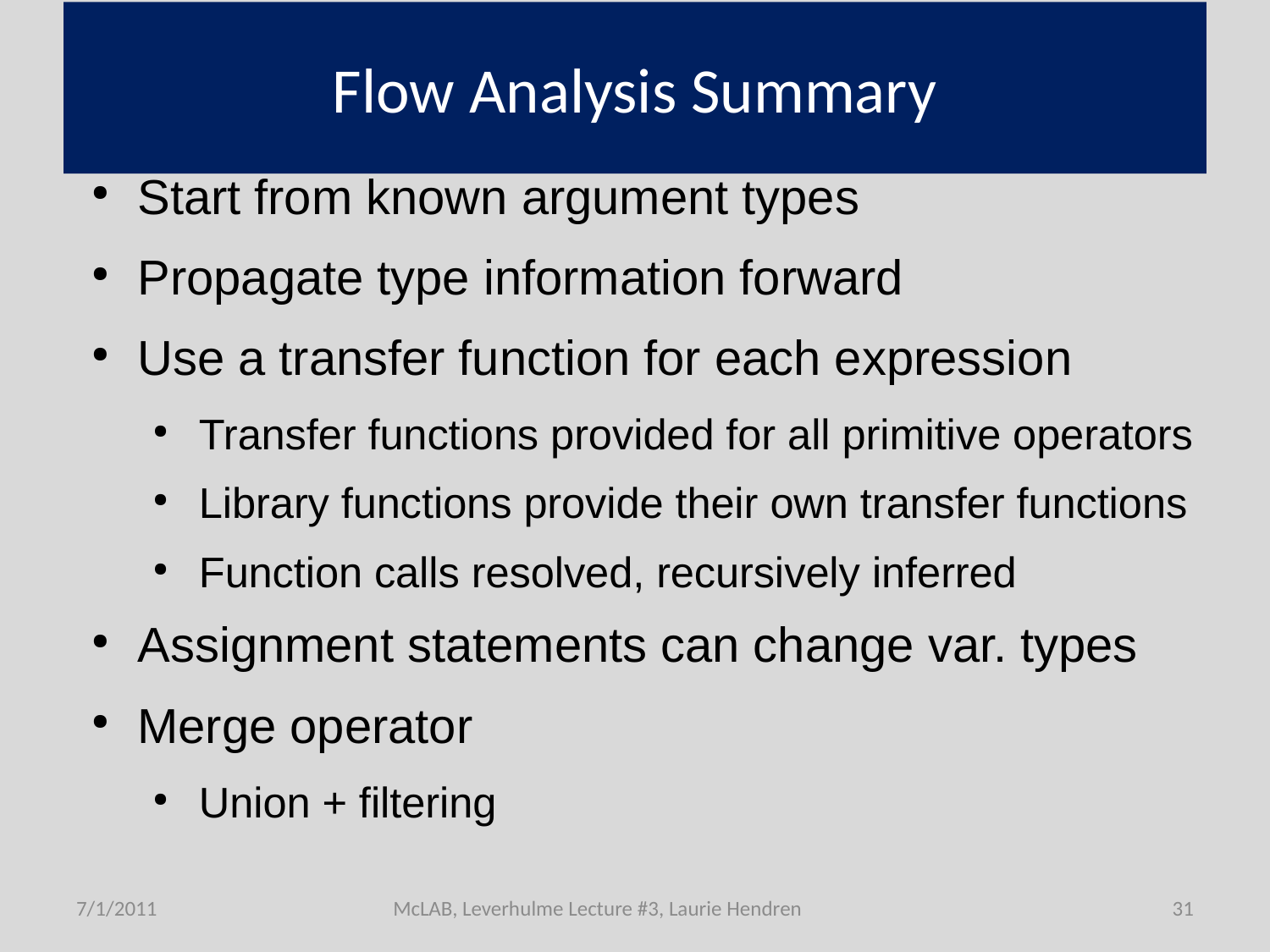

# Flow Analysis Summary
Start from known argument types
Propagate type information forward
Use a transfer function for each expression
Transfer functions provided for all primitive operators
Library functions provide their own transfer functions
Function calls resolved, recursively inferred
Assignment statements can change var. types
Merge operator
Union + filtering

7/1/2011
McLAB, Leverhulme Lecture #3, Laurie Hendren
31